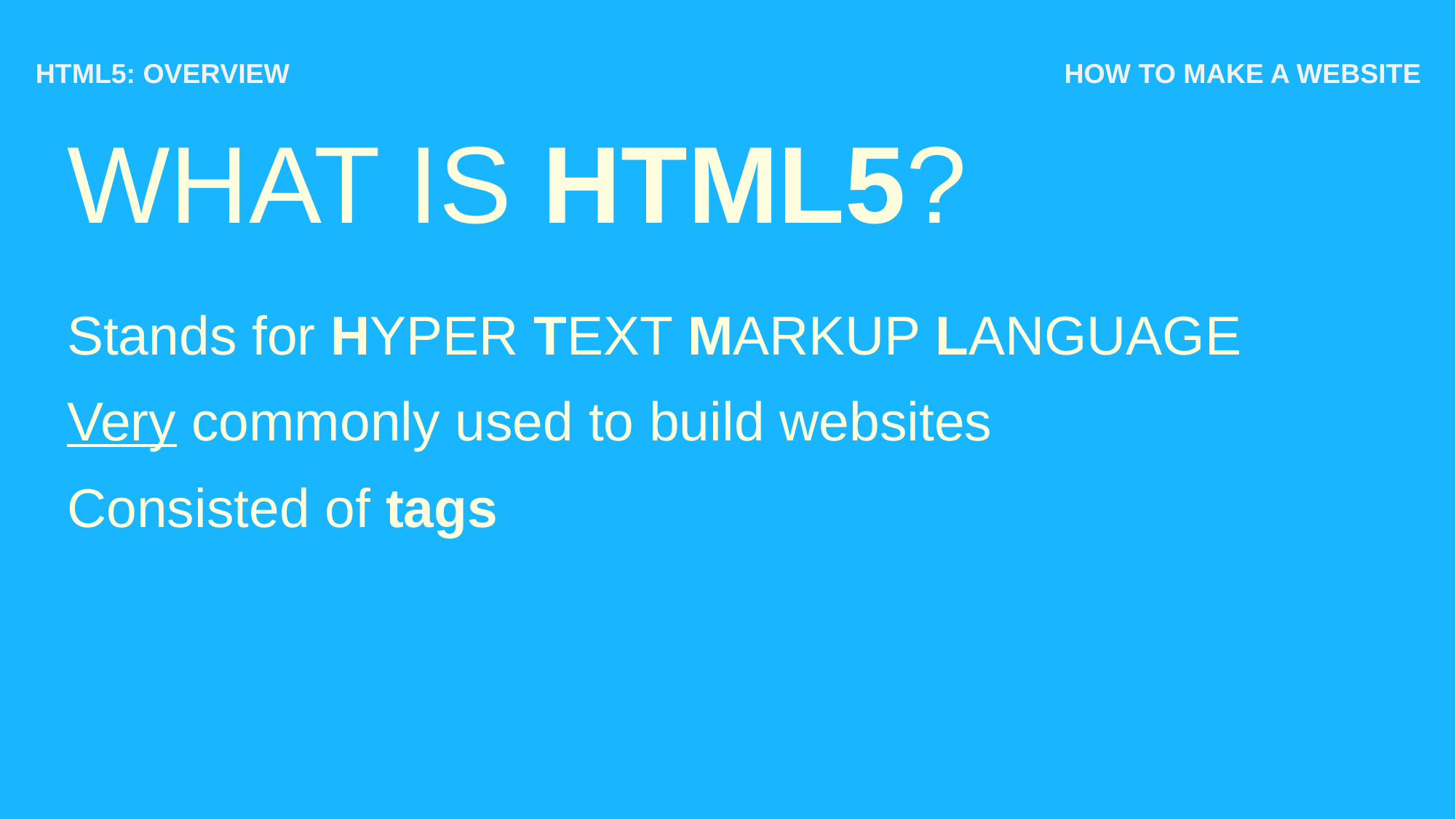

HTML5: OVERVIEW
HOW TO MAKE A WEBSITE
# WHAT IS HTML5?
Stands for HYPER TEXT MARKUP LANGUAGE
Very commonly used to build websites
Consisted of tags